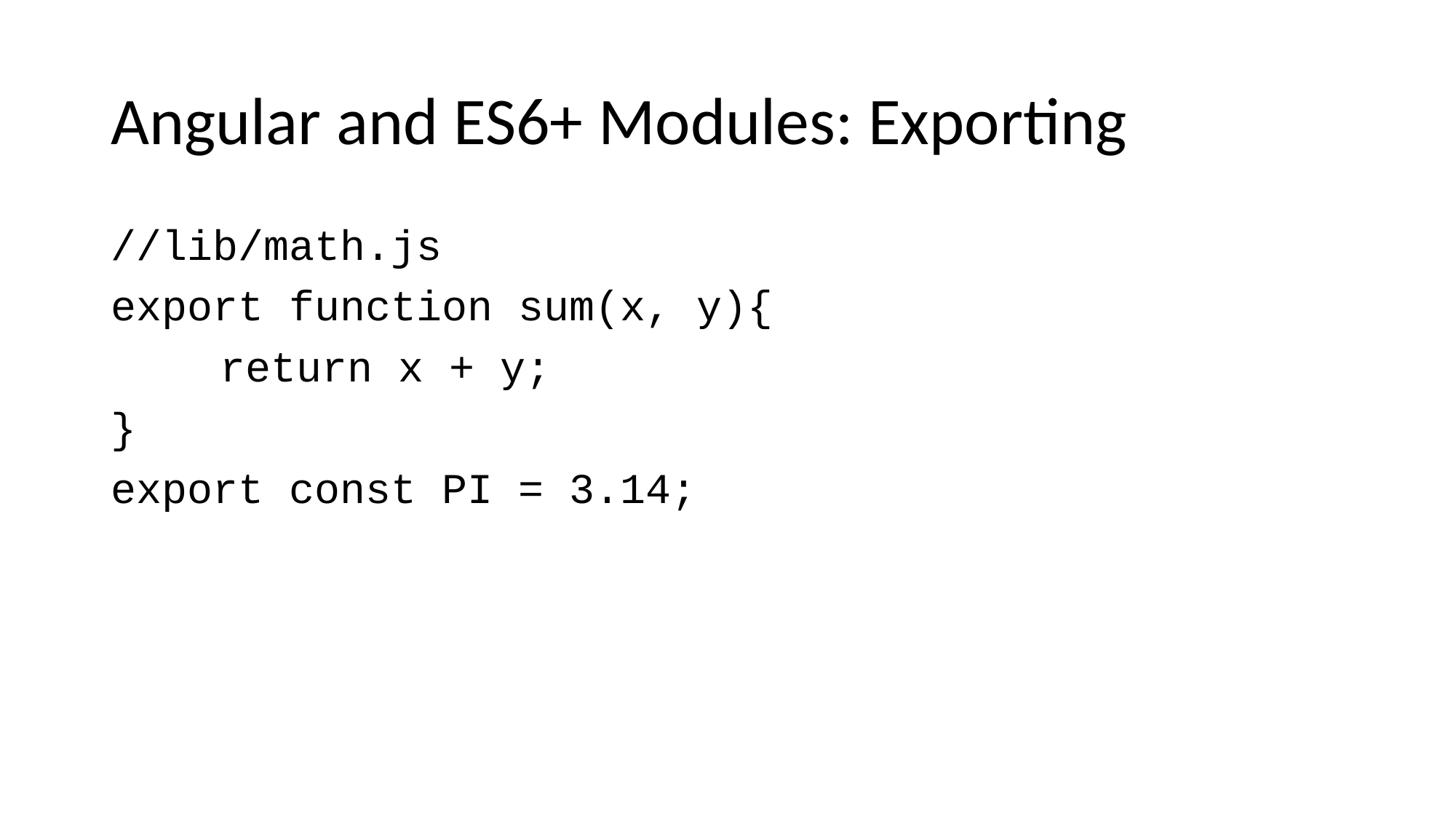

# Angular and ES6+ Modules: Exporting
//lib/math.js
export function sum(x, y){
	return x + y;
}
export const PI = 3.14;